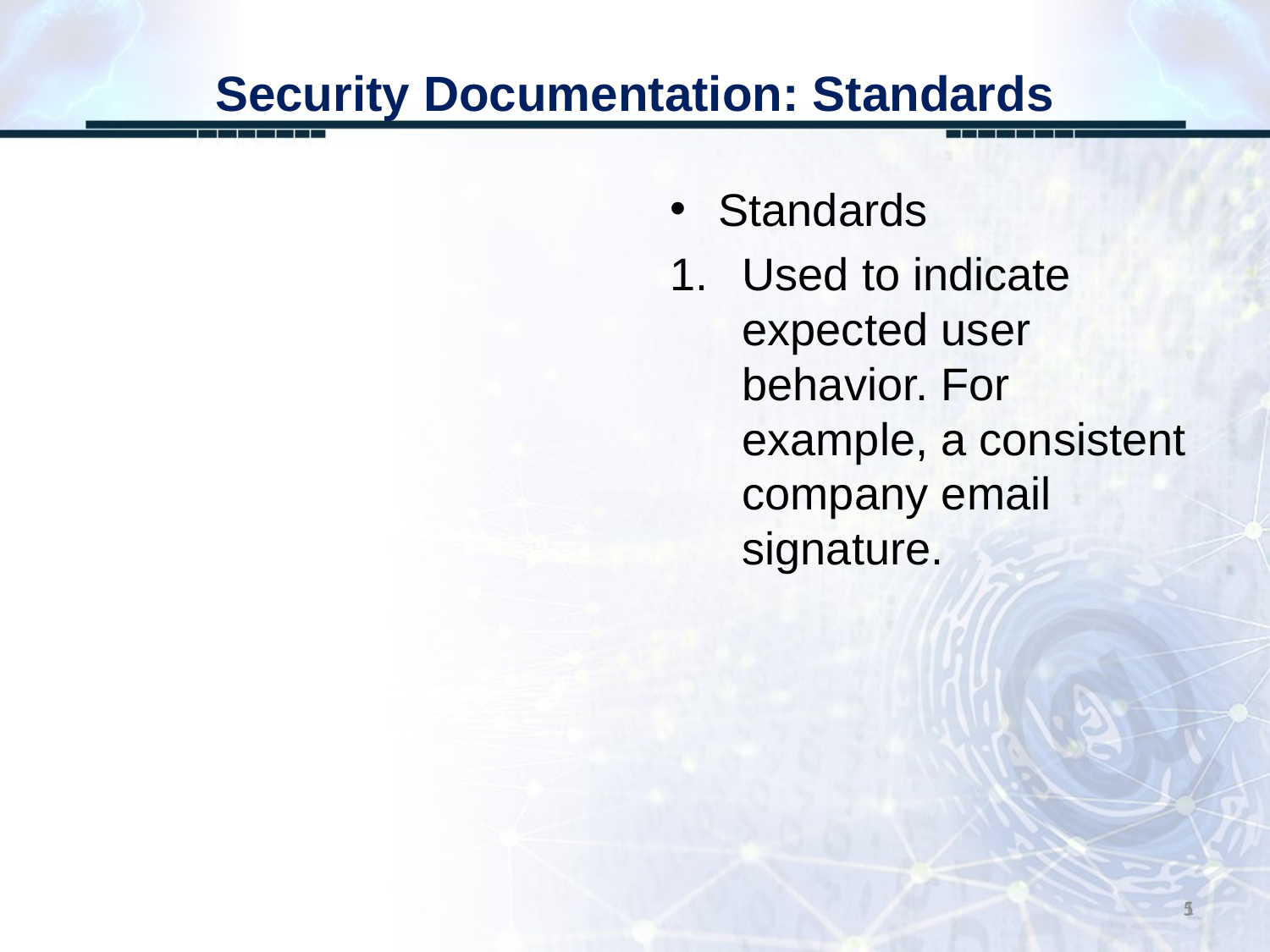

# Security Documentation: Standards
Standards
Used to indicate expected user behavior. For example, a consistent company email signature.
5